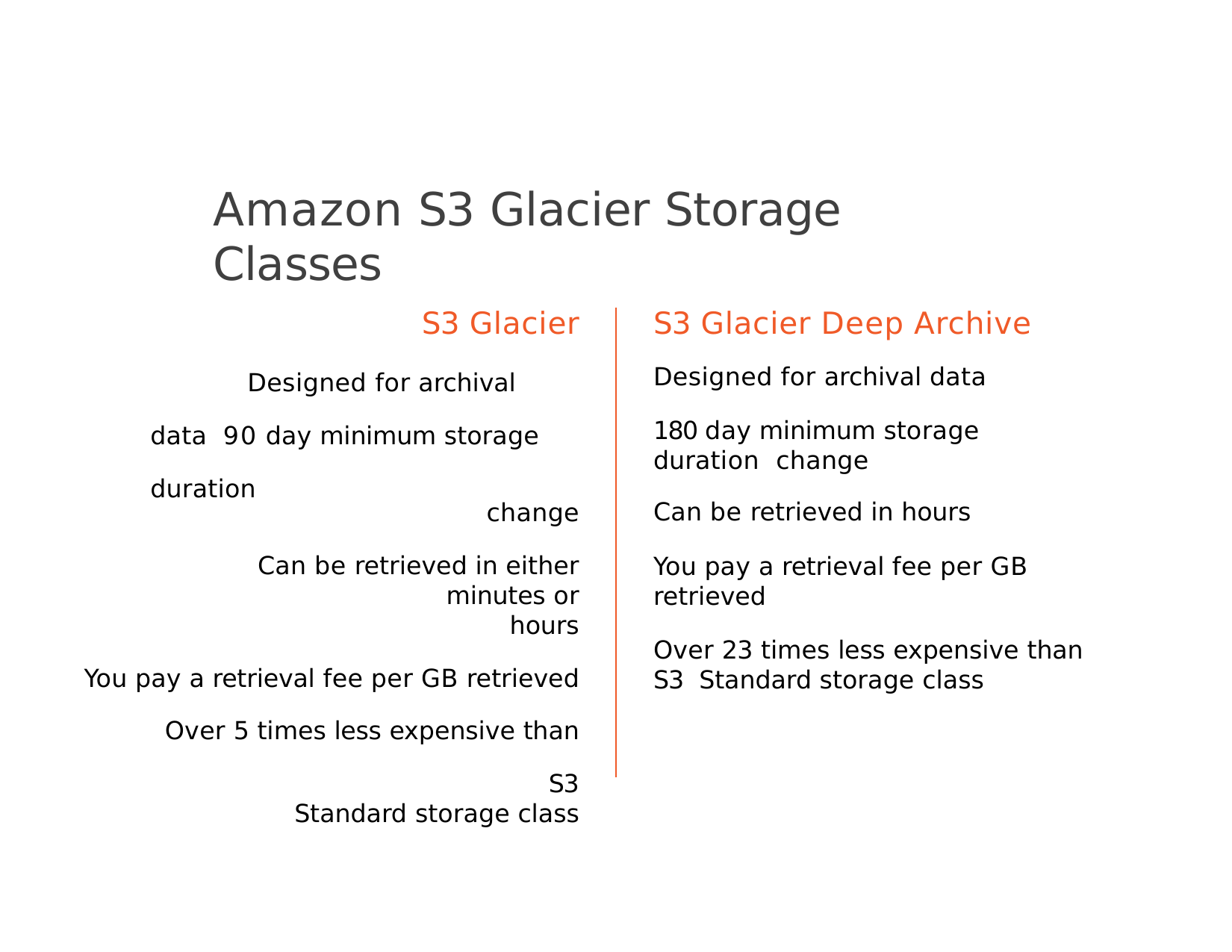

# Amazon S3 Glacier Storage Classes
S3 Glacier
Designed for archival data  90 day minimum storage duration
change
Can be retrieved in either minutes or
hours
You pay a retrieval fee per GB retrieved  Over 5 times less expensive than S3
Standard storage class
S3 Glacier Deep Archive
Designed for archival data
180 day minimum storage duration  change
Can be retrieved in hours
You pay a retrieval fee per GB retrieved
Over 23 times less expensive than S3  Standard storage class
19